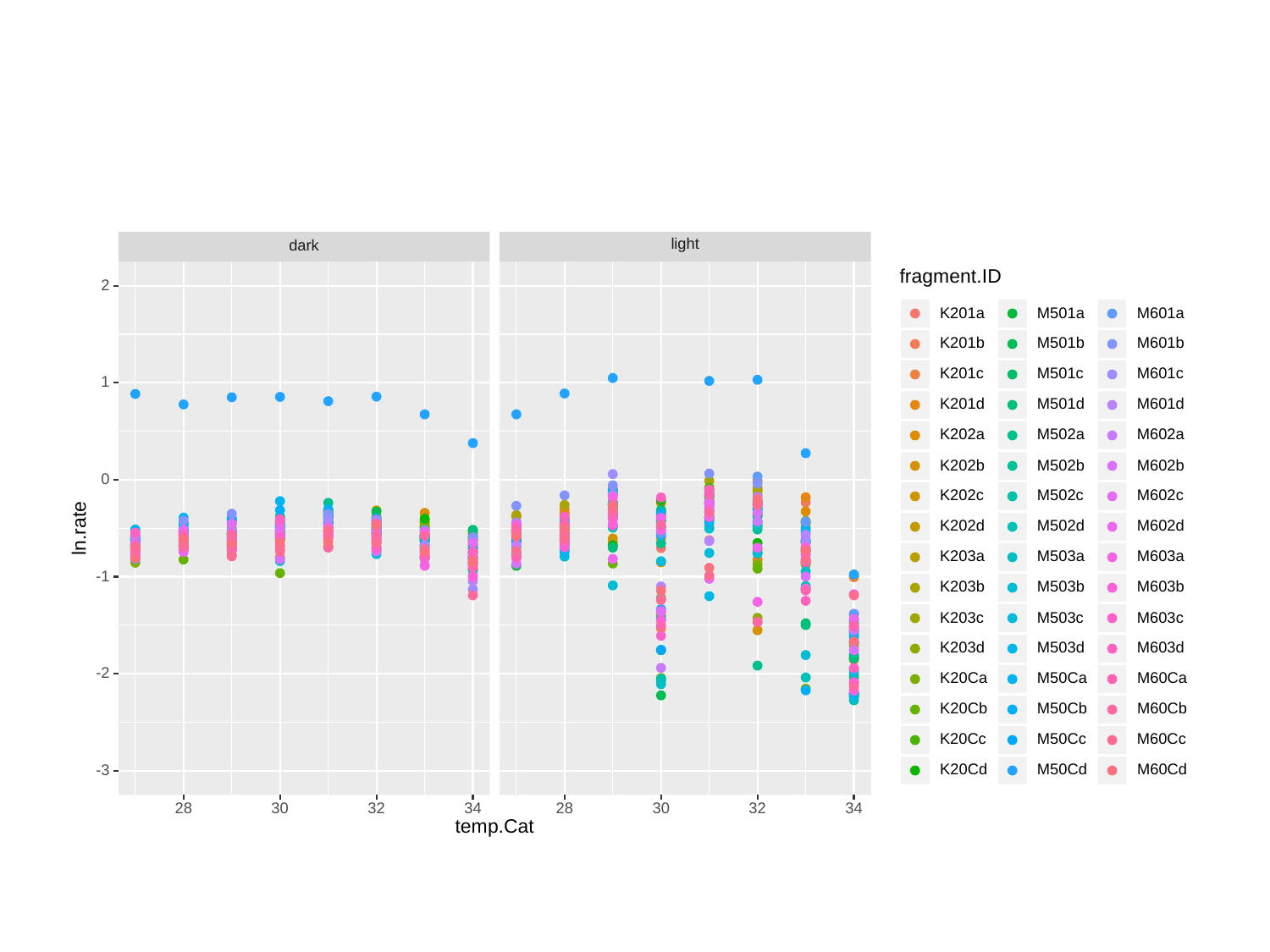

light
dark

fragment.ID
2

K201a
M501a
M601a

K201b
M501b
M601b

K201c
M501c
M601c

1

K201d
M501d
M601d

K202a
M502a
M602a

K202b
M502b
M602b

0

K202c
M502c
M602c

K202d
M502d
M602d

ln.rate

K203a
M503a
M603a

-1

K203b
M503b
M603b

K203c
M503c
M603c

K203d
M503d
M603d

-2

K20Ca
M50Ca
M60Ca

K20Cb
M50Cb
M60Cb

K20Cc
M50Cc
M60Cc

K20Cd
M50Cd
M60Cd
-3

30
32
34
30
32
34
28
28
temp.Cat